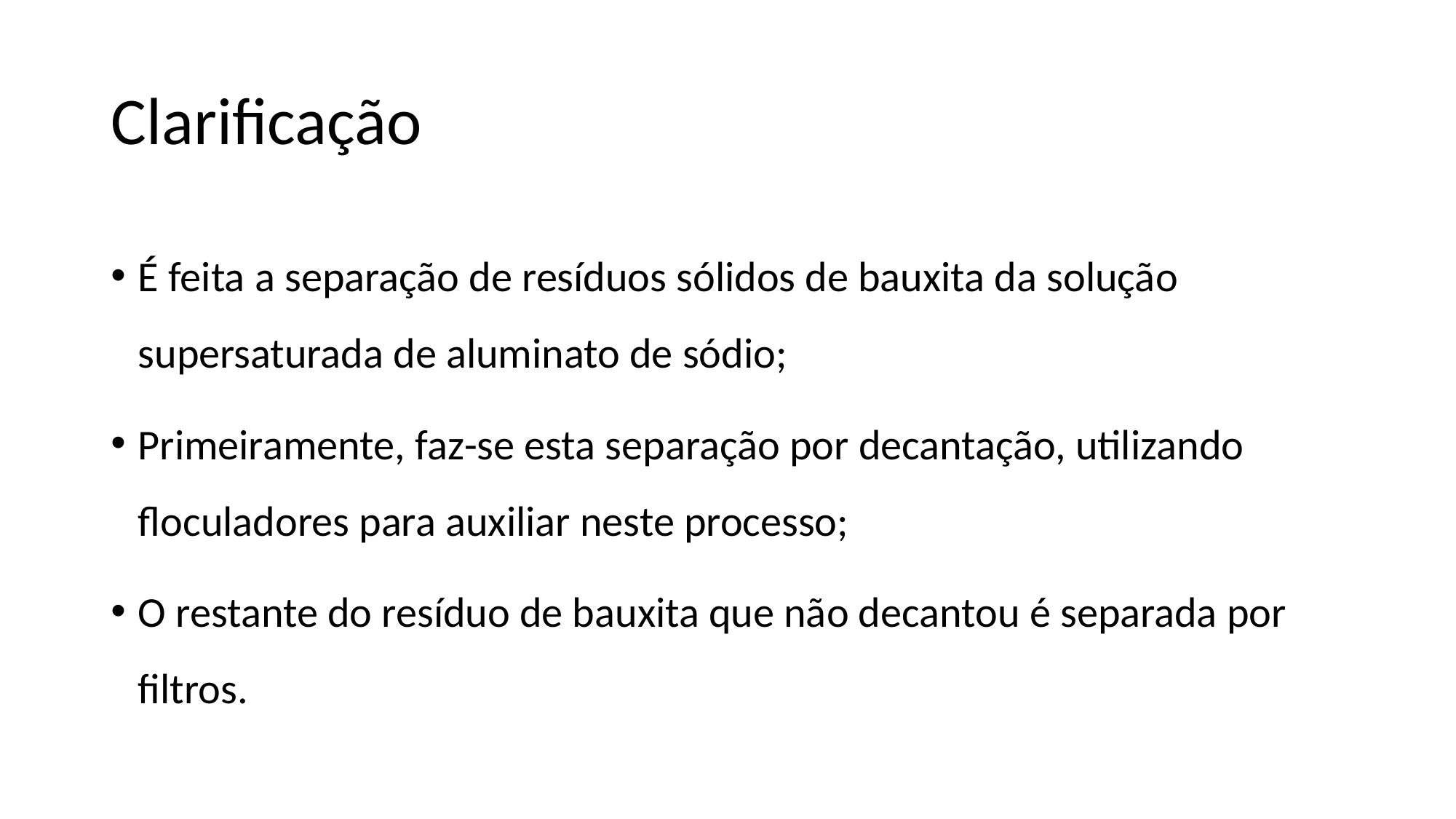

# Clarificação
É feita a separação de resíduos sólidos de bauxita da solução supersaturada de aluminato de sódio;
Primeiramente, faz-se esta separação por decantação, utilizando floculadores para auxiliar neste processo;
O restante do resíduo de bauxita que não decantou é separada por filtros.